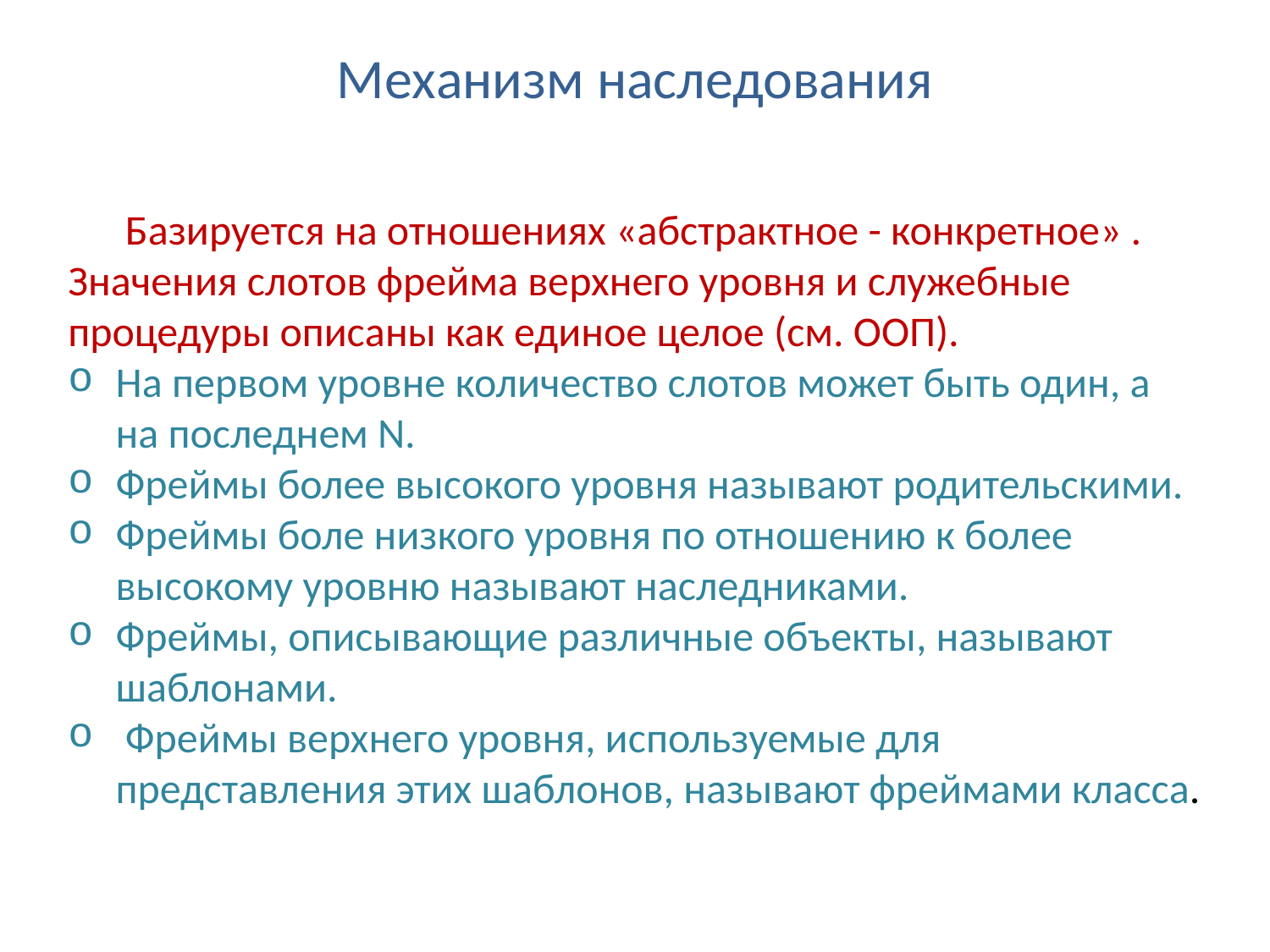

# Механизм наследования
      Базируется на отношениях «абстрактное - конкретное» .
Значения слотов фрейма верхнего уровня и служебные процедуры описаны как единое целое (см. ООП).
На первом уровне количество слотов может быть один, а на последнем N.
Фреймы более высокого уровня называют родительскими.
Фреймы боле низкого уровня по отношению к более высокому уровню называют наследниками.
Фреймы, описывающие различные объекты, называют шаблонами.
 Фреймы верхнего уровня, используемые для представления этих шаблонов, называют фреймами класса.